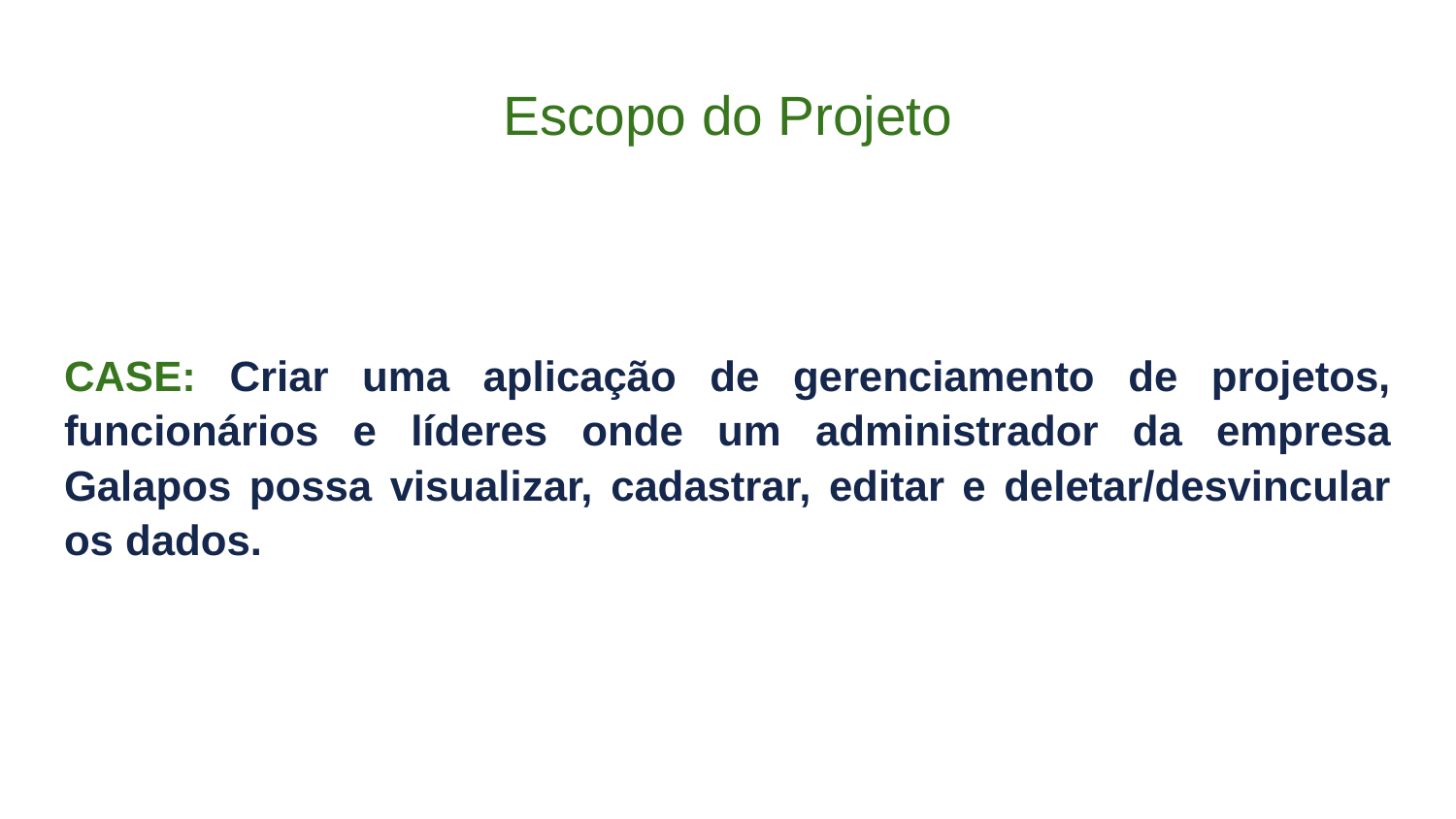

# Escopo do Projeto
CASE: Criar uma aplicação de gerenciamento de projetos, funcionários e líderes onde um administrador da empresa Galapos possa visualizar, cadastrar, editar e deletar/desvincular os dados.